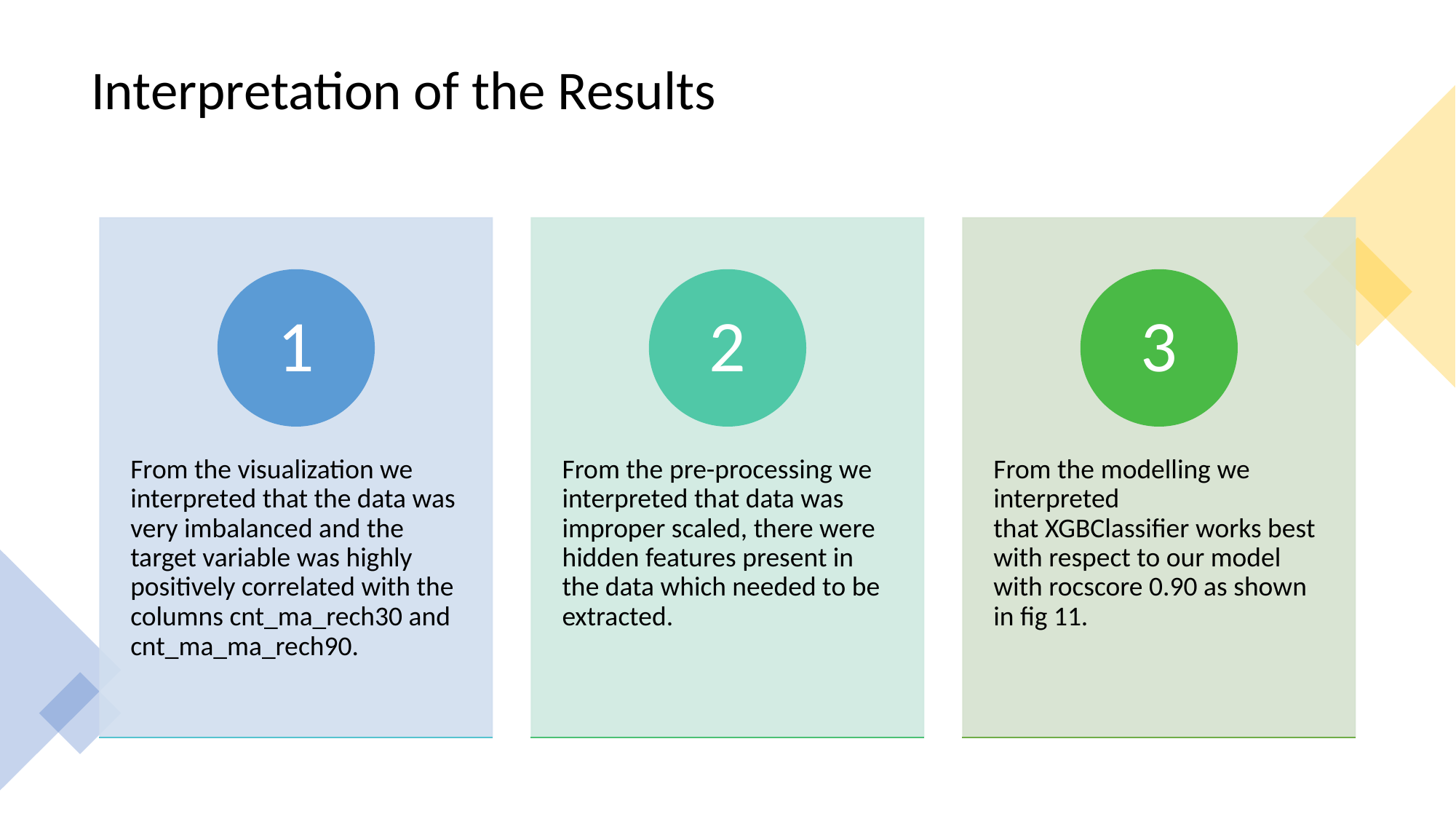

# Interpretation of the Results

From the visualization we interpreted that the data was very imbalanced and the target variable was highly positively correlated with the columns cnt_ma_rech30 and cnt_ma_ma_rech90.
1
From the pre-processing we interpreted that data was improper scaled, there were hidden features present in the data which needed to be extracted.
2
From the modelling we interpreted that XGBClassifier works best with respect to our model with rocscore 0.90 as shown in fig 11.
3